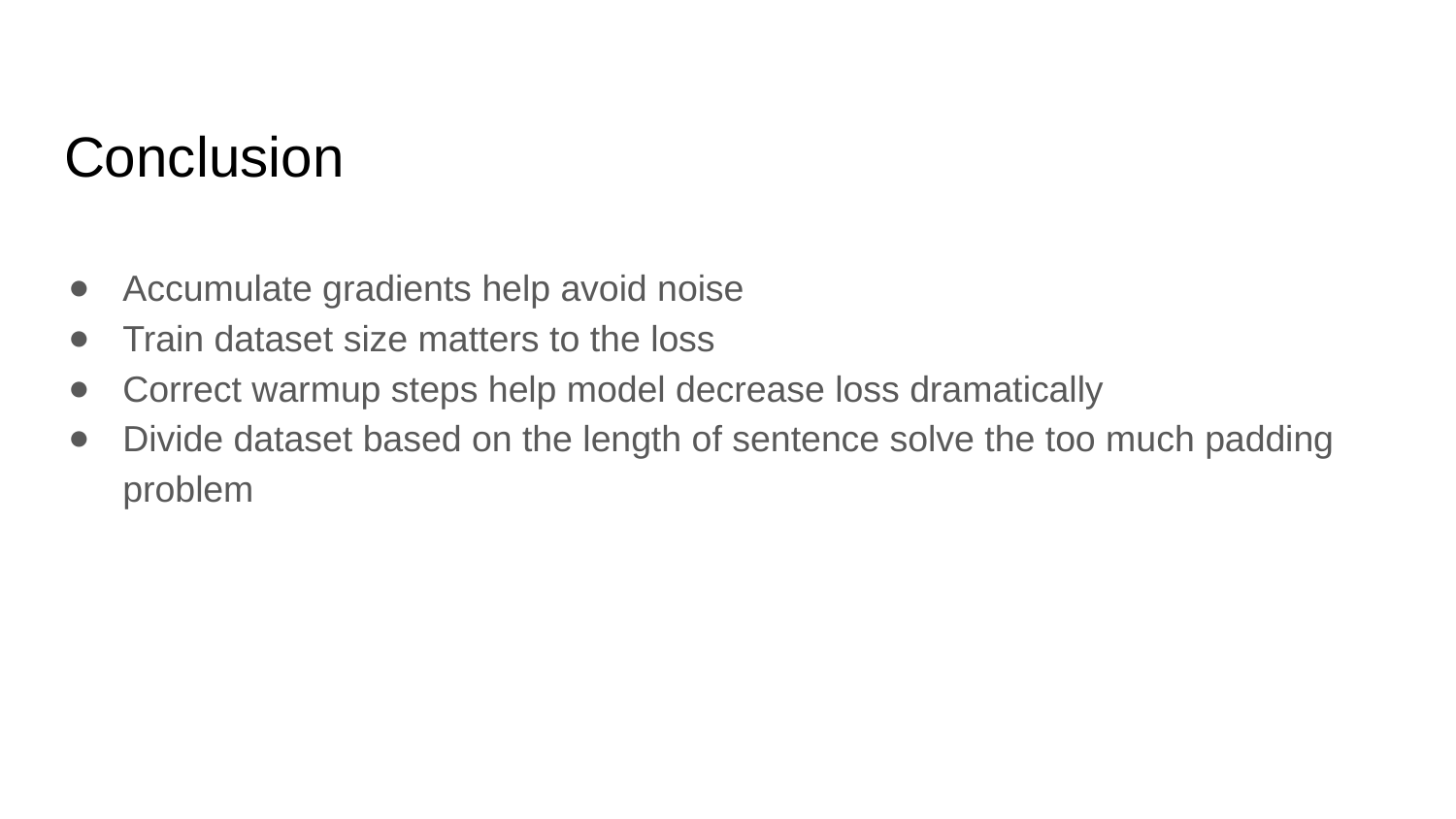

# Conclusion
Accumulate gradients help avoid noise
Train dataset size matters to the loss
Correct warmup steps help model decrease loss dramatically
Divide dataset based on the length of sentence solve the too much padding problem